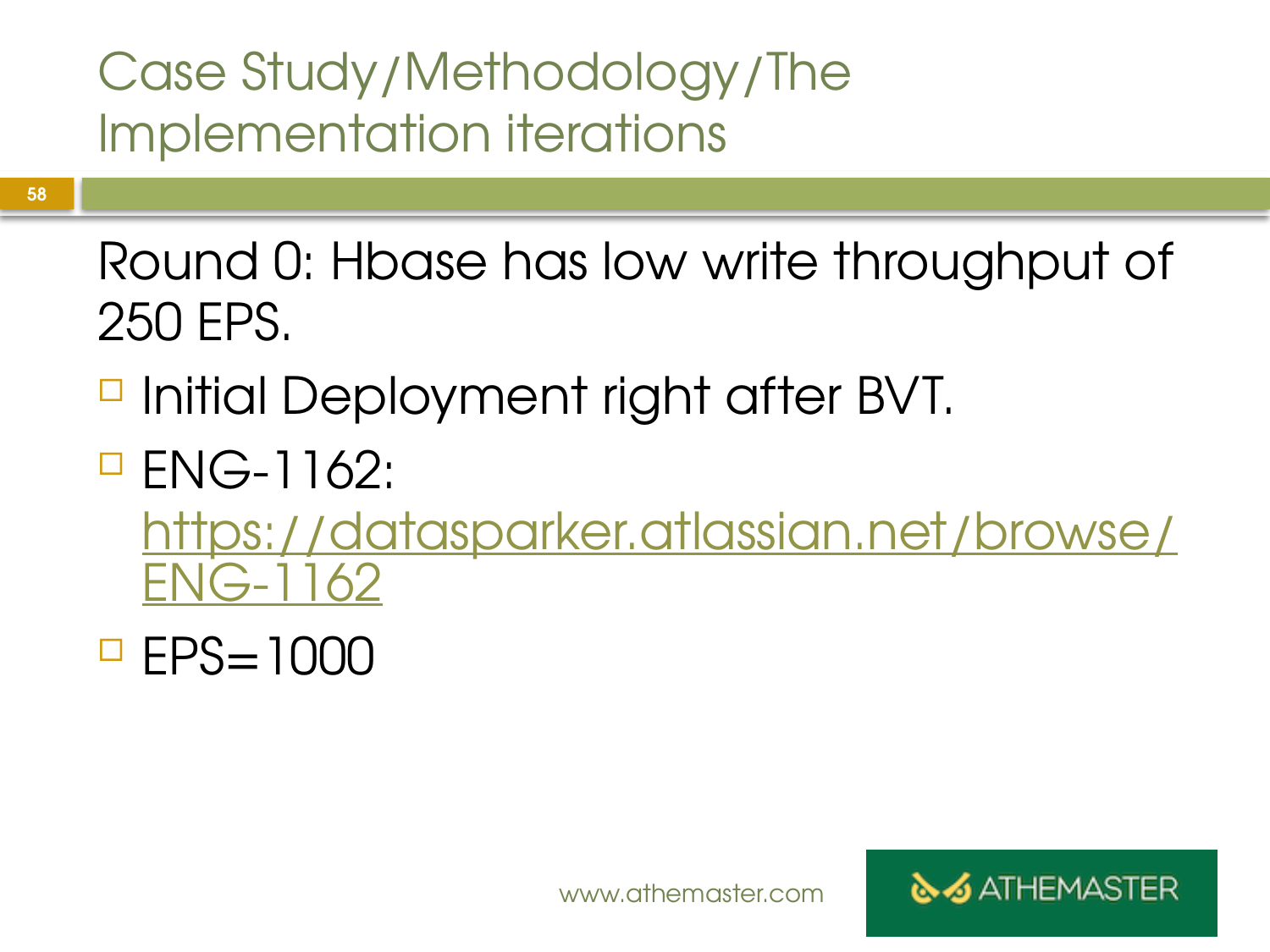

# Case Study/Methodology/The Implementation iterations
58
Round 0: Hbase has low write throughput of 250 EPS.
Initial Deployment right after BVT.
ENG-1162: https://datasparker.atlassian.net/browse/ENG-1162
EPS=1000

www.athemaster.com